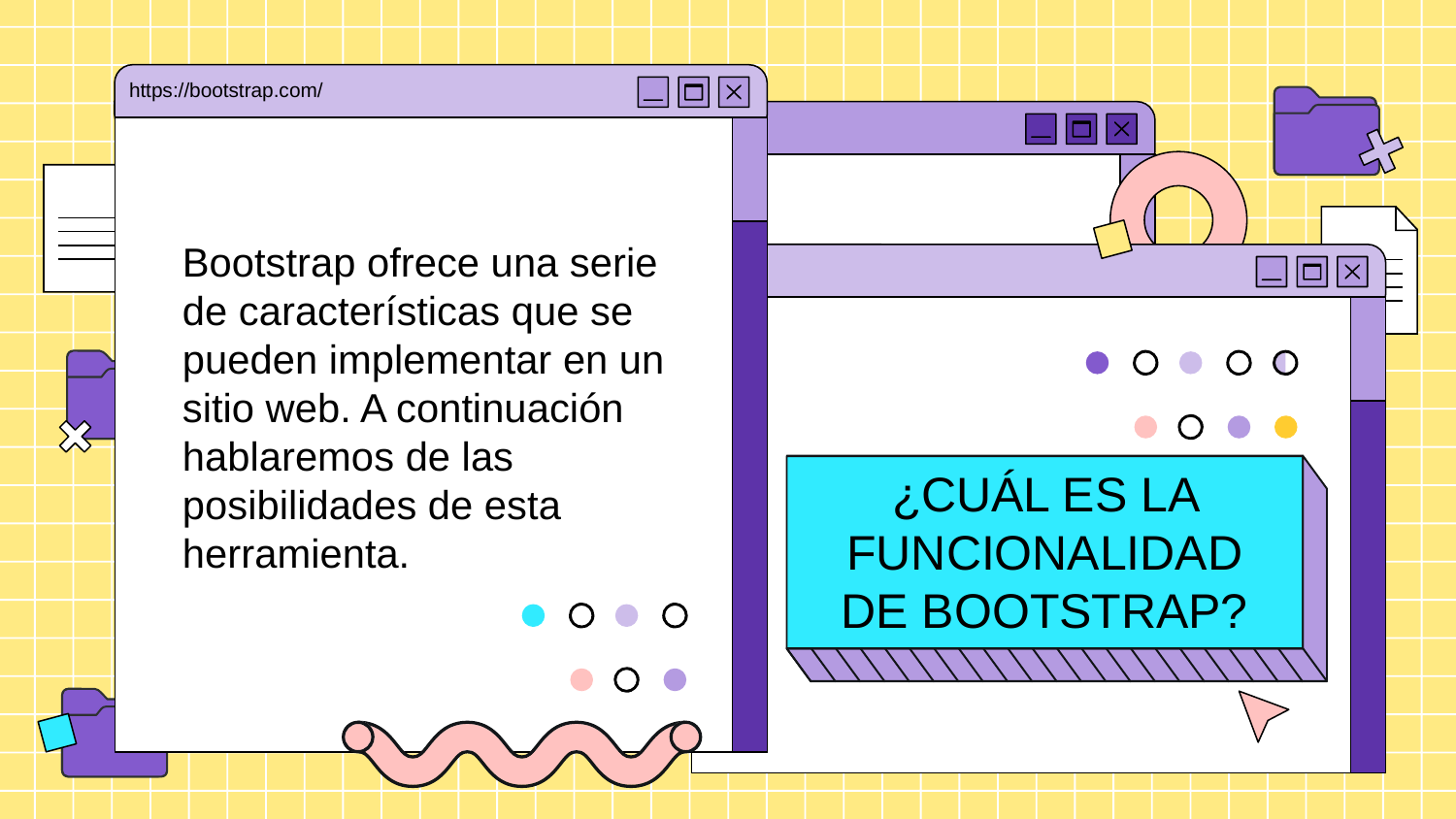

https://bootstrap.com/

# Bootstrap ofrece una serie de características que se pueden implementar en un sitio web. A continuación hablaremos de las posibilidades de esta herramienta.

¿CUÁL ES LA FUNCIONALIDAD DE BOOTSTRAP?